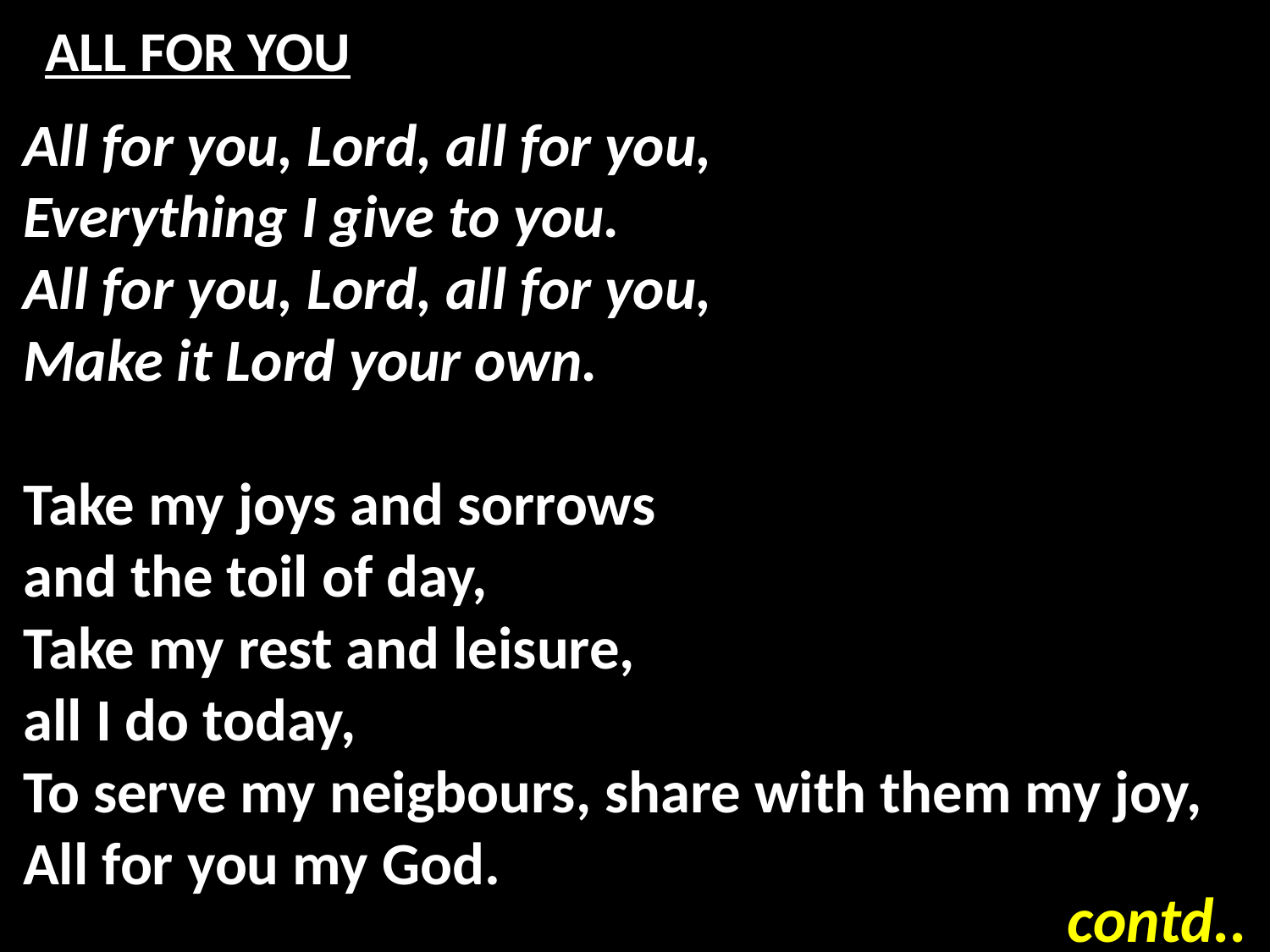

# ALL FOR YOU
All for you, Lord, all for you,
Everything I give to you.
All for you, Lord, all for you,
Make it Lord your own.

Take my joys and sorrows
and the toil of day,
Take my rest and leisure,
all I do today,
To serve my neigbours, share with them my joy,
All for you my God.
contd..